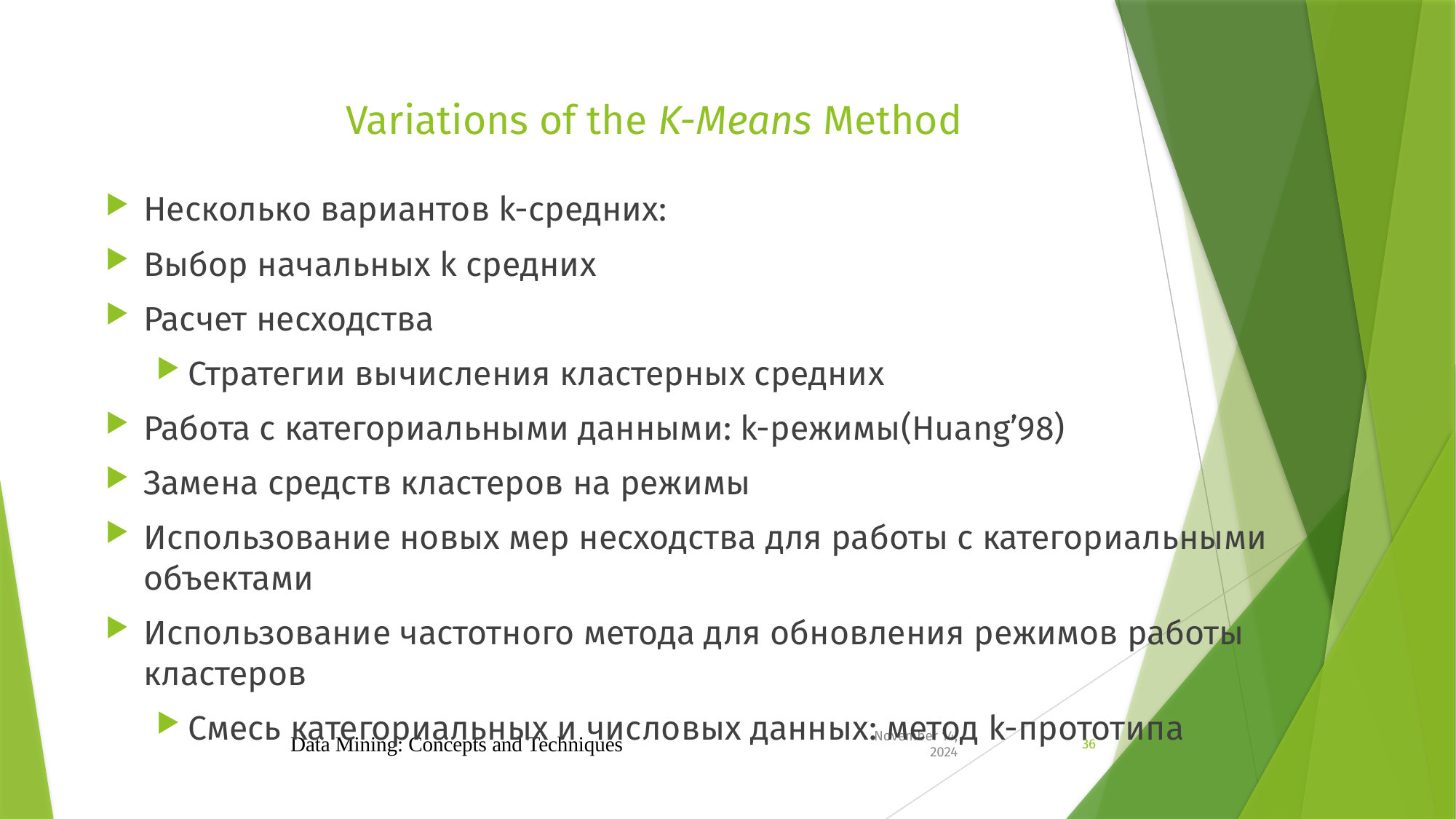

# Variations of the K-Means Method
Несколько вариантов k-средних:
Выбор начальных k средних
Расчет несходства
Стратегии вычисления кластерных средних
Работа с категориальными данными: k-режимы(Huang’98)
Замена средств кластеров на режимы
Использование новых мер несходства для работы с категориальными объектами
Использование частотного метода для обновления режимов работы кластеров
Смесь категориальных и числовых данных: метод k-прототипа
Data Mining: Concepts and Techniques
November 14, 2024
36